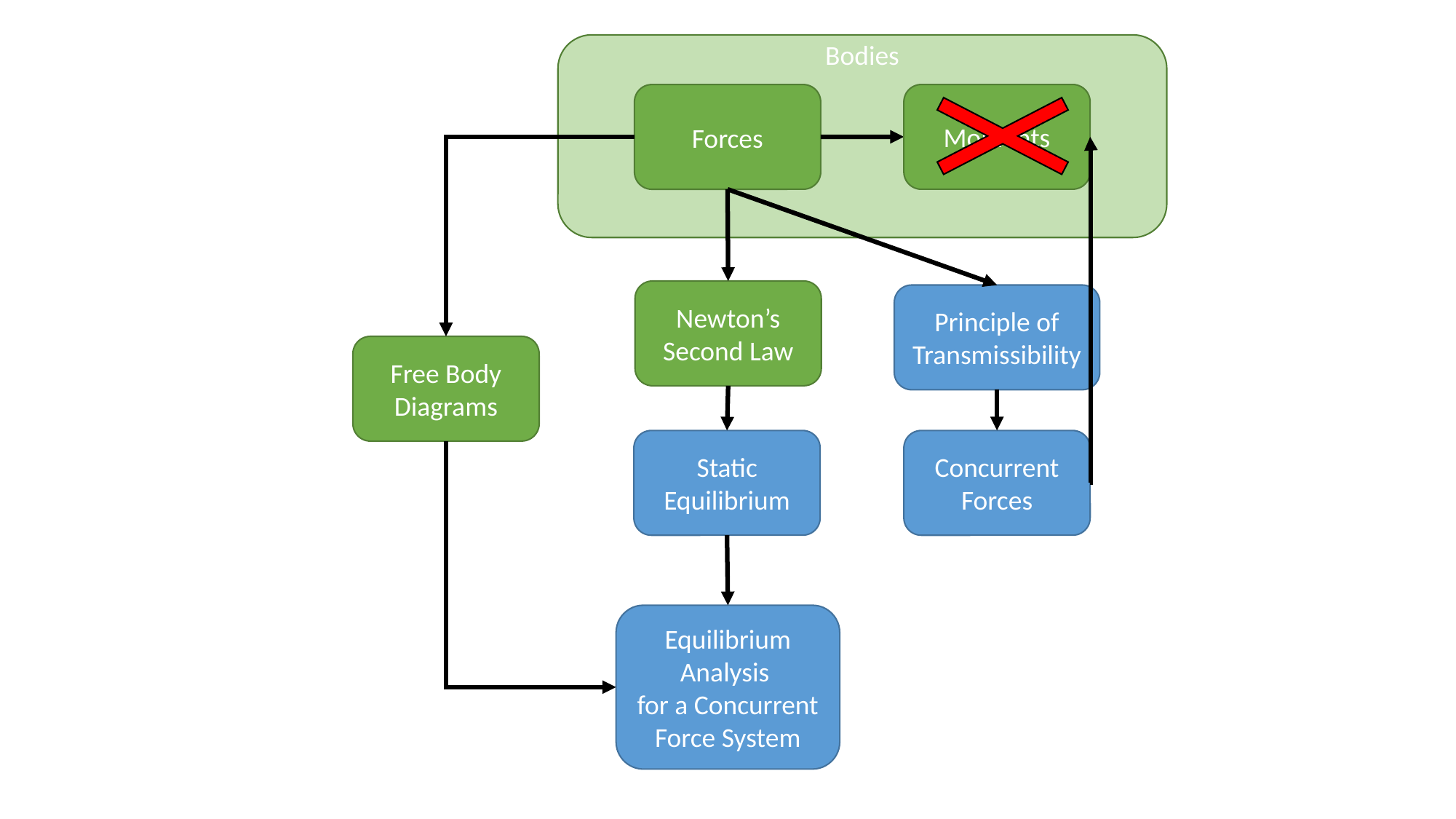

Bodies

Moments
Forces
Newton’s Second Law
Principle of Transmissibility
Free Body Diagrams
Static Equilibrium
Concurrent Forces
Equilibrium Analysis
for a Concurrent Force System